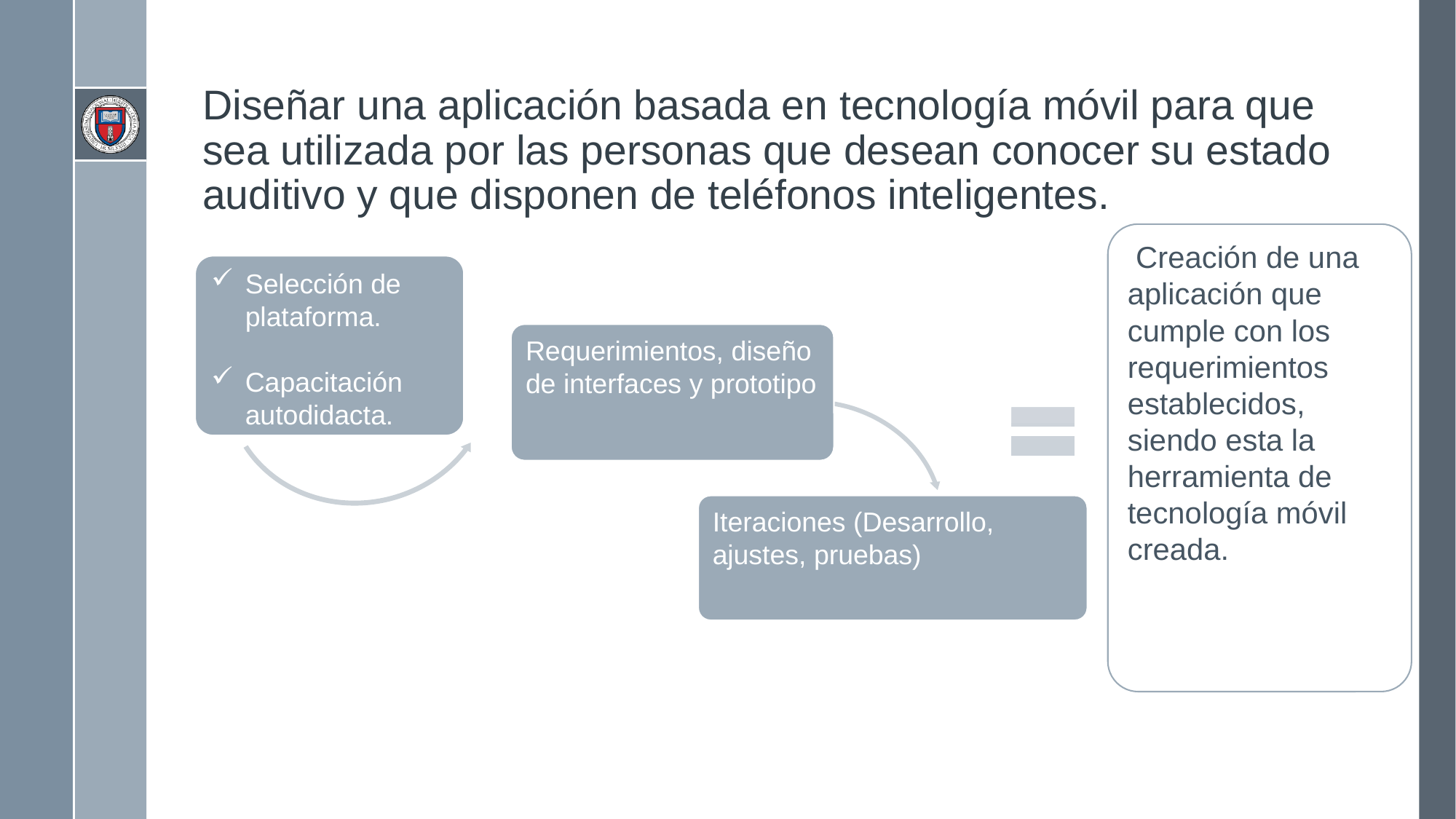

# Diseñar una aplicación basada en tecnología móvil para que sea utilizada por las personas que desean conocer su estado auditivo y que disponen de teléfonos inteligentes.
 Creación de una aplicación que cumple con los requerimientos establecidos, siendo esta la herramienta de tecnología móvil creada.

Selección de plataforma.

Capacitación autodidacta.

Requerimientos, diseño de interfaces y prototipo

Iteraciones (Desarrollo, ajustes, pruebas)